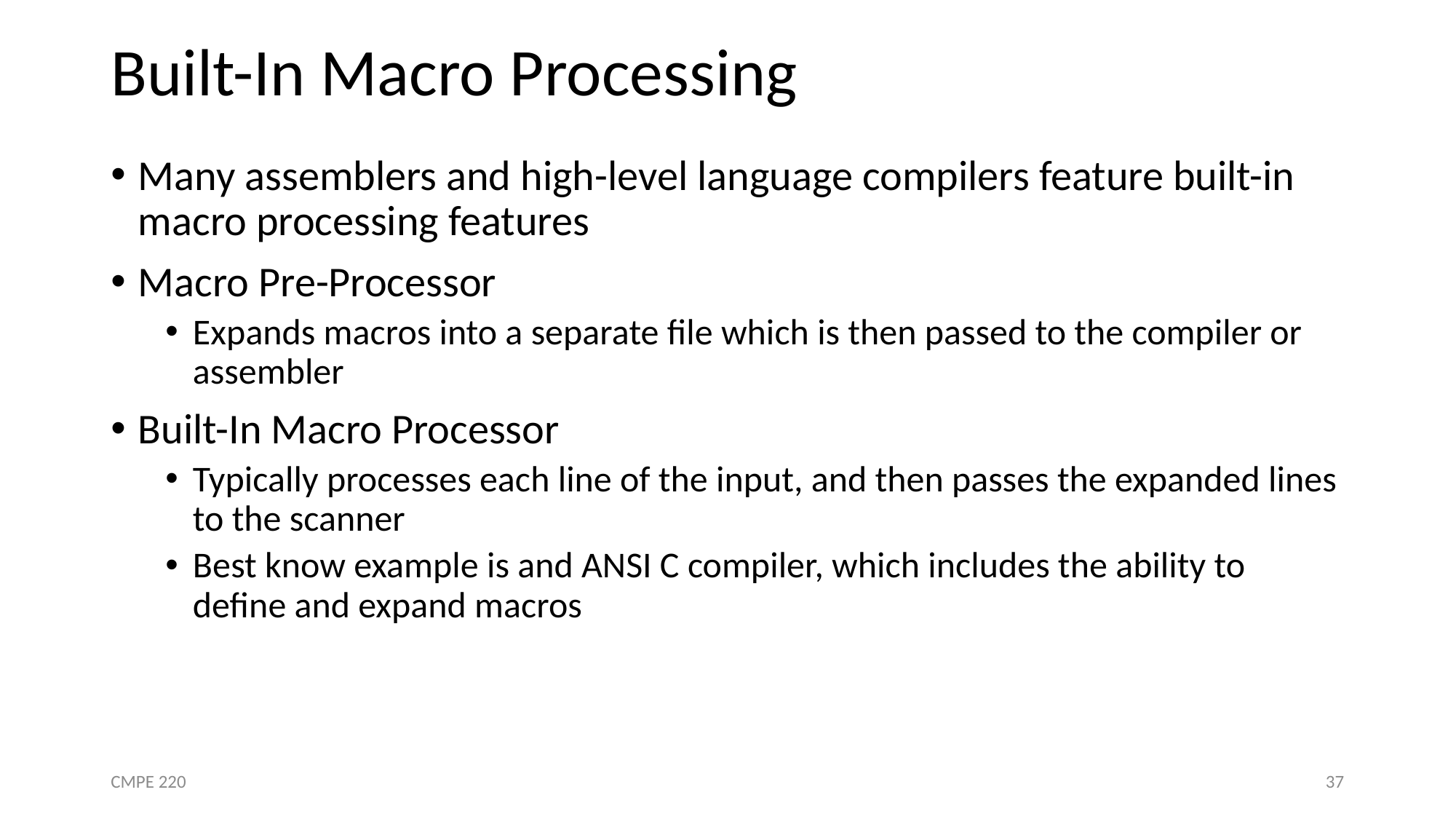

# Built-In Macro Processing
Many assemblers and high-level language compilers feature built-in macro processing features
Macro Pre-Processor
Expands macros into a separate file which is then passed to the compiler or assembler
Built-In Macro Processor
Typically processes each line of the input, and then passes the expanded lines to the scanner
Best know example is and ANSI C compiler, which includes the ability to define and expand macros
CMPE 220
37